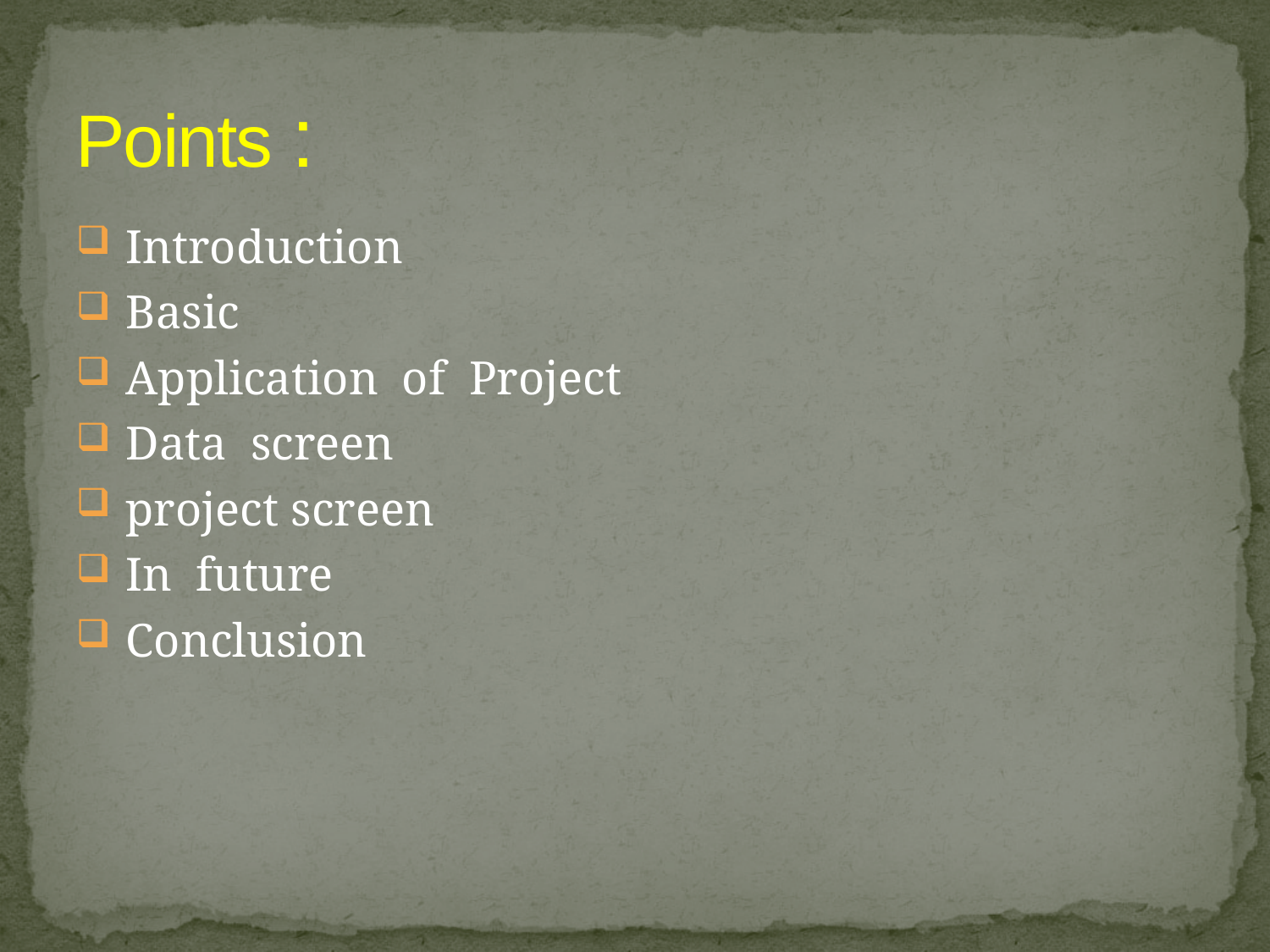

# Points :
 Introduction
 Basic
 Application  of  Project
 Data  screen
 project screen
 In  future
 Conclusion